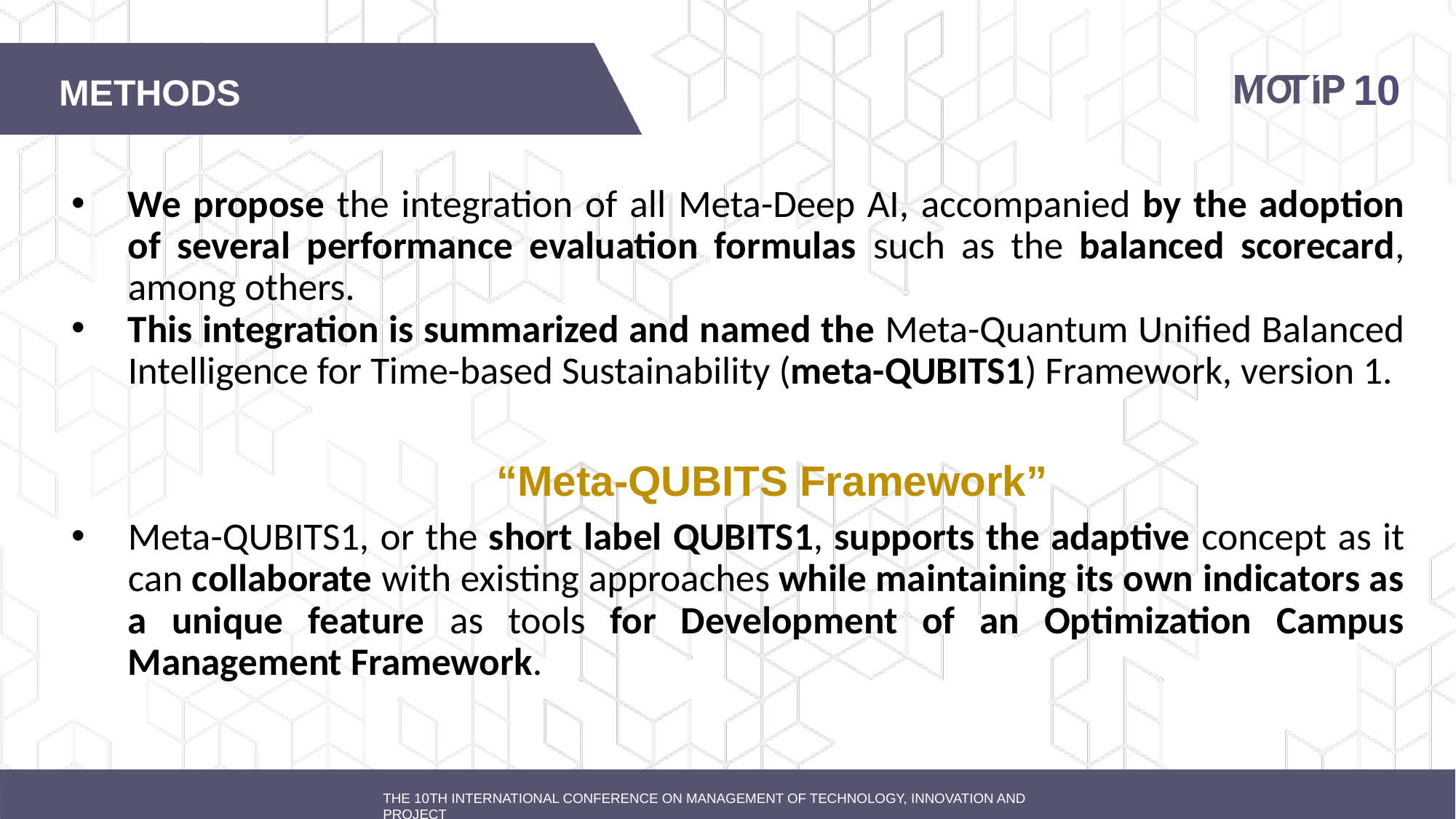

# METHODS
We propose the integration of all Meta-Deep AI, accompanied by the adoption of several performance evaluation formulas such as the balanced scorecard, among others.
This integration is summarized and named the Meta-Quantum Unified Balanced Intelligence for Time-based Sustainability (meta-QUBITS1) Framework, version 1.

Meta-QUBITS1, or the short label QUBITS1, supports the adaptive concept as it can collaborate with existing approaches while maintaining its own indicators as a unique feature as tools for Development of an Optimization Campus Management Framework.
“Meta-QUBITS Framework”